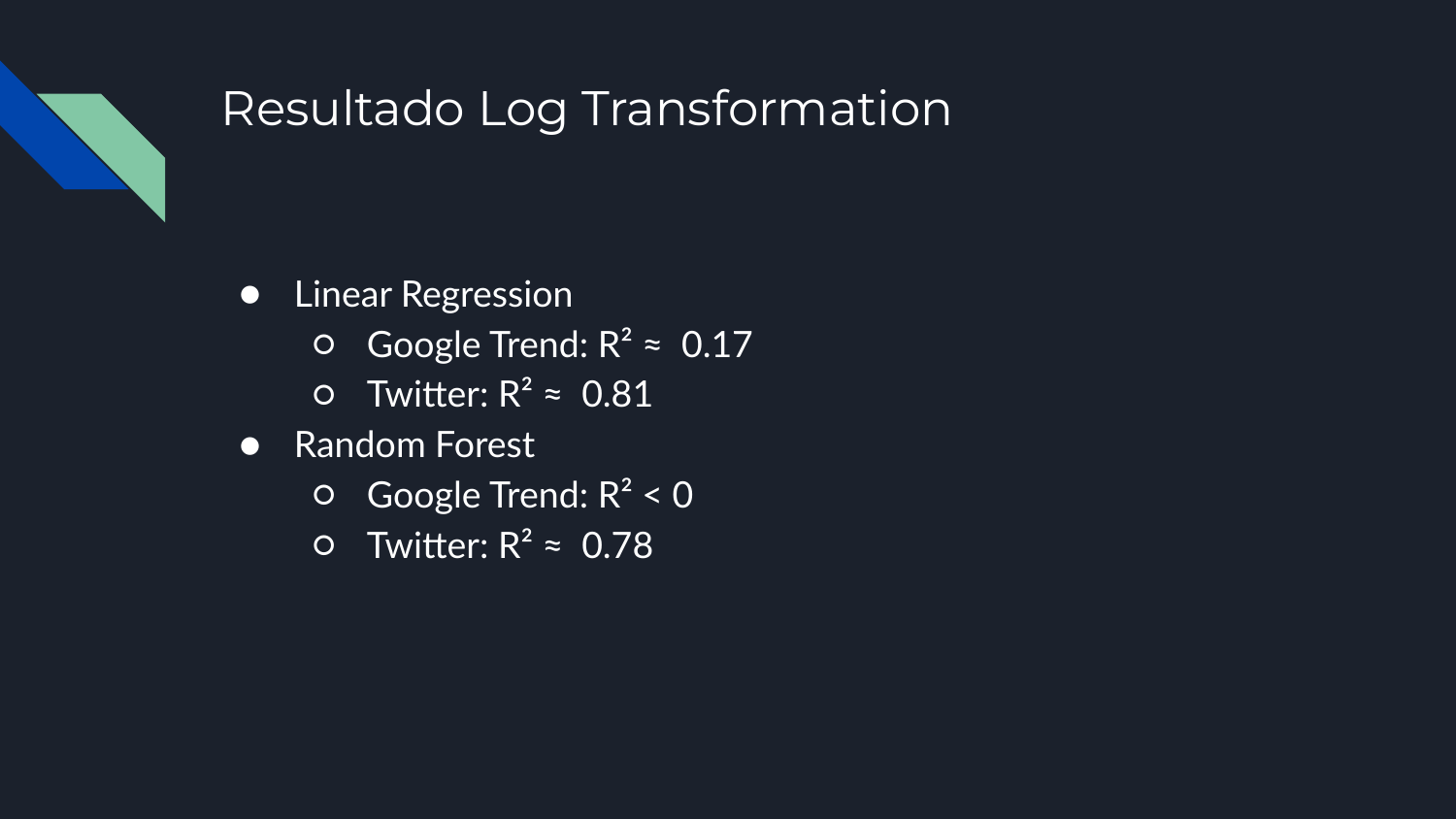

# Resultado Log Transformation
Linear Regression
Google Trend: R² ≈  0.17
Twitter: R² ≈  0.81
Random Forest
Google Trend: R² < 0
Twitter: R² ≈  0.78